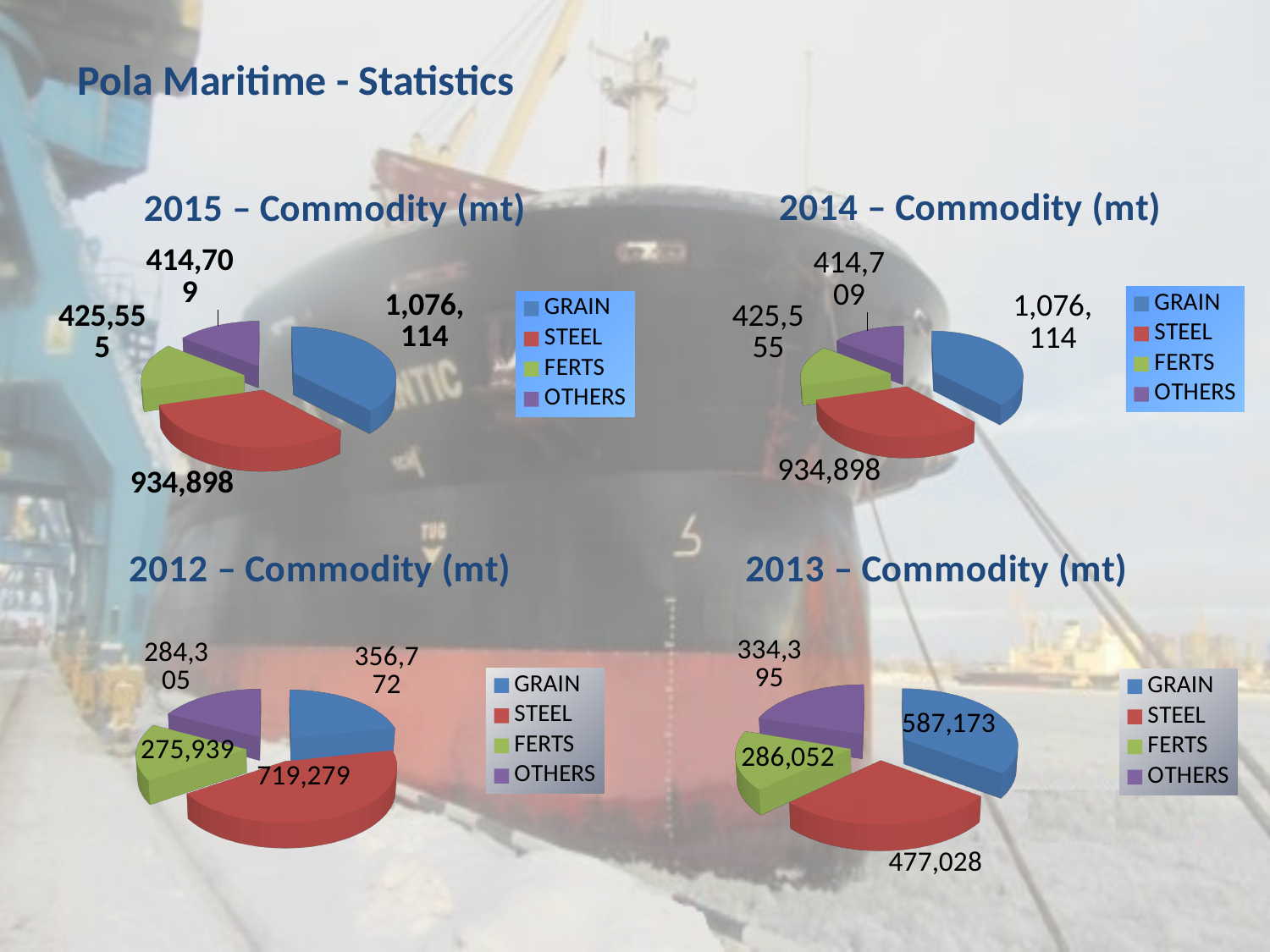

Pola Maritime - Statistics

[unsupported chart]

[unsupported chart]

[unsupported chart]

[unsupported chart]